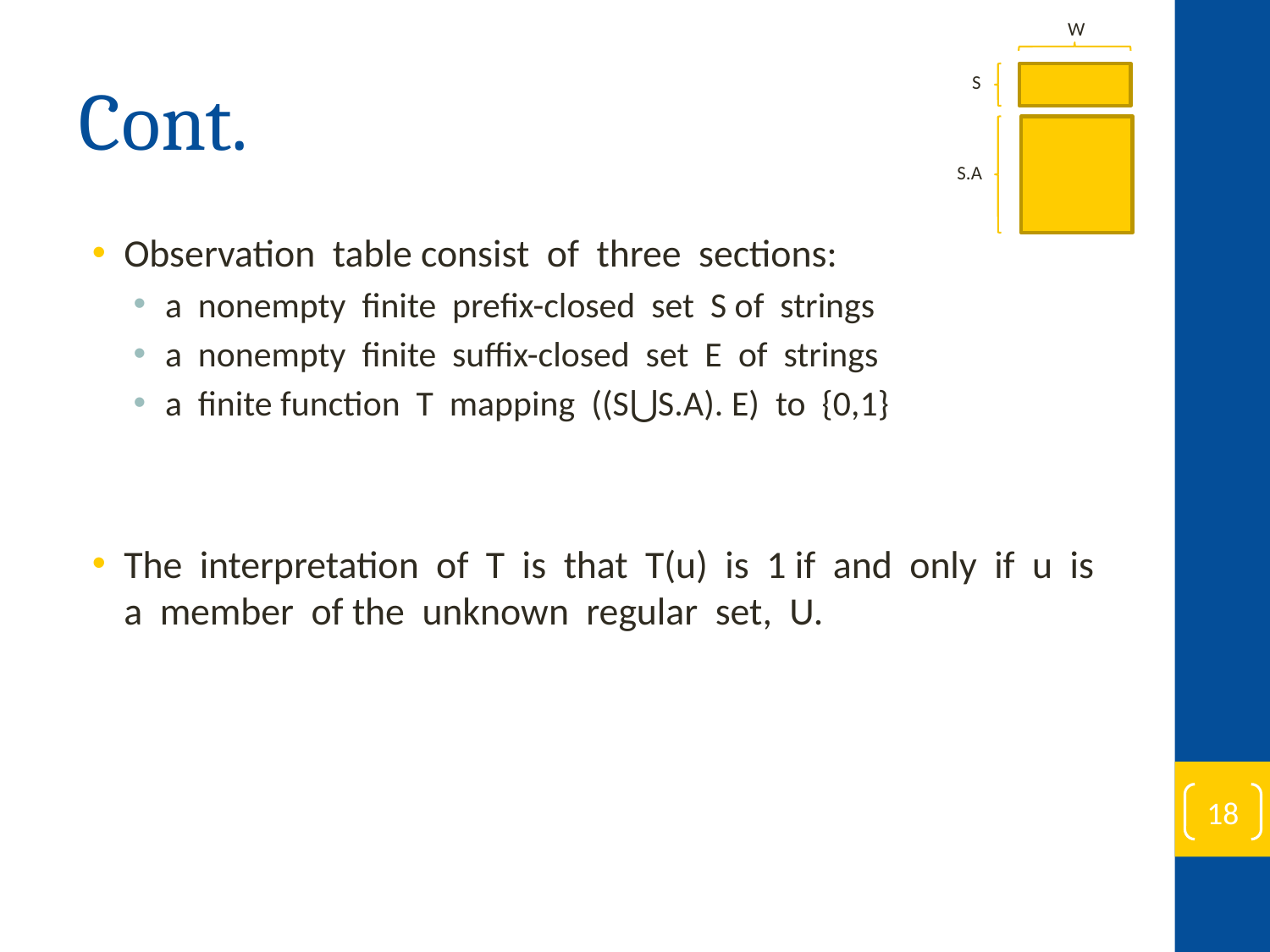

W

S

S.A
# Cont.
Observation  table consist  of  three  sections:
a  nonempty  finite  prefix-closed  set  S of  strings
a  nonempty  finite  suffix-closed  set  E  of  strings
a  finite function  T  mapping  ((S⋃S.A). E)  to  {0,1}

The  interpretation  of  T  is  that  T(u)  is  1 if  and  only  if  u  is  a  member  of the  unknown  regular  set,  U.
18